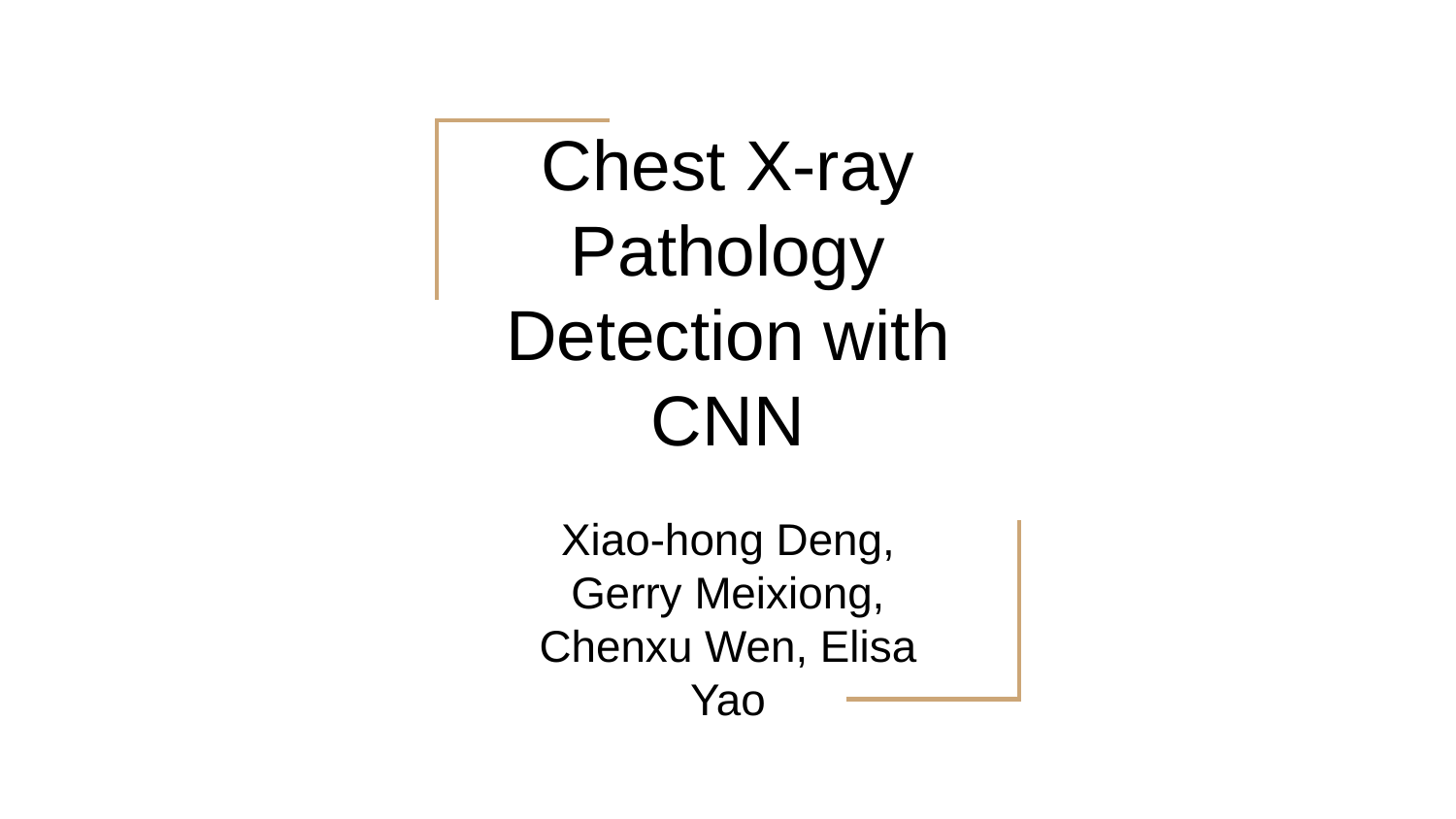

# Chest X-ray Pathology Detection with CNN
Xiao-hong Deng, Gerry Meixiong, Chenxu Wen, Elisa Yao